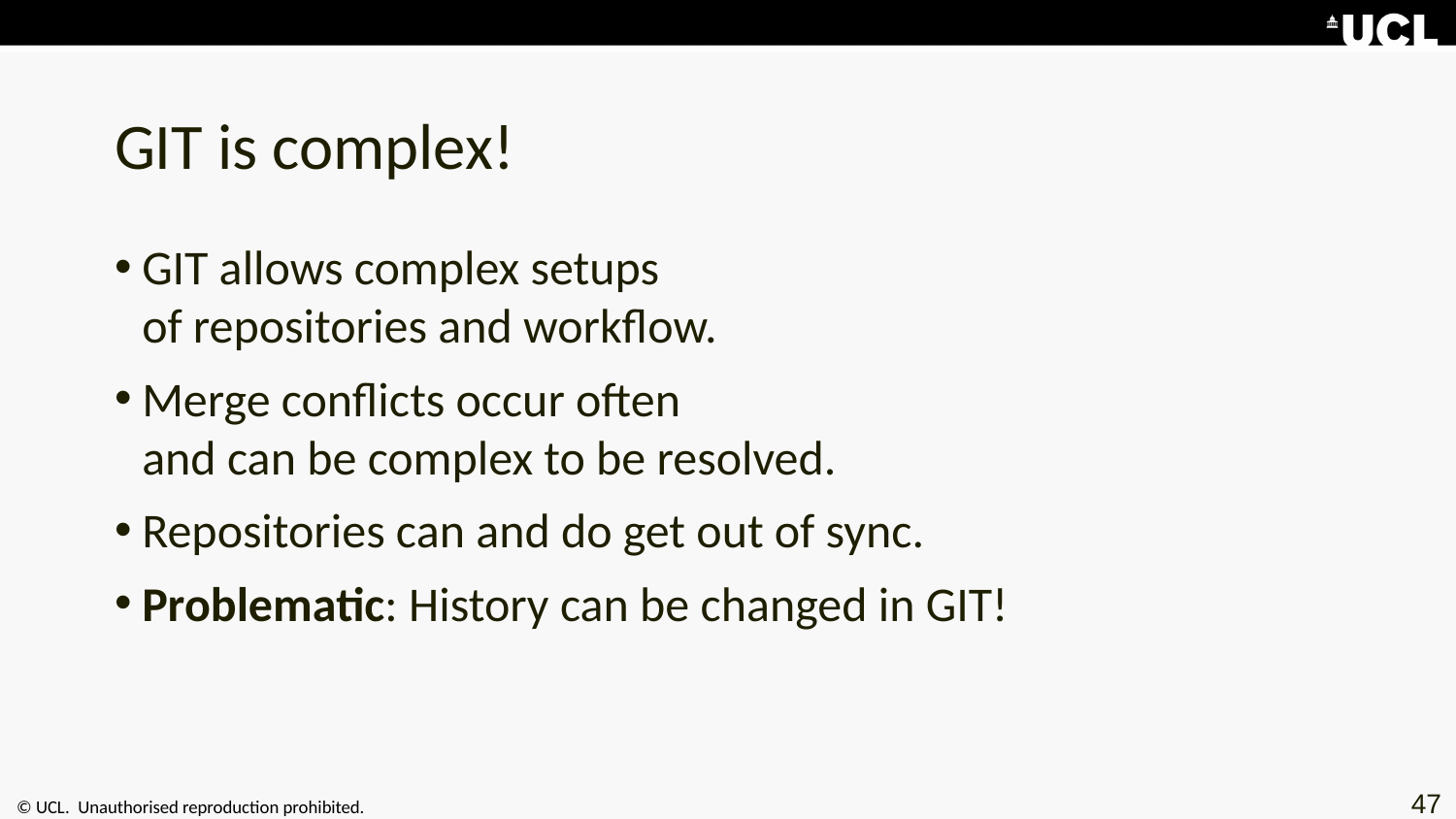

# GIT is complex!
GIT allows complex setups
of repositories and workflow.
Merge conflicts occur often
and can be complex to be resolved.
Repositories can and do get out of sync.
Problematic: History can be changed in GIT!
47